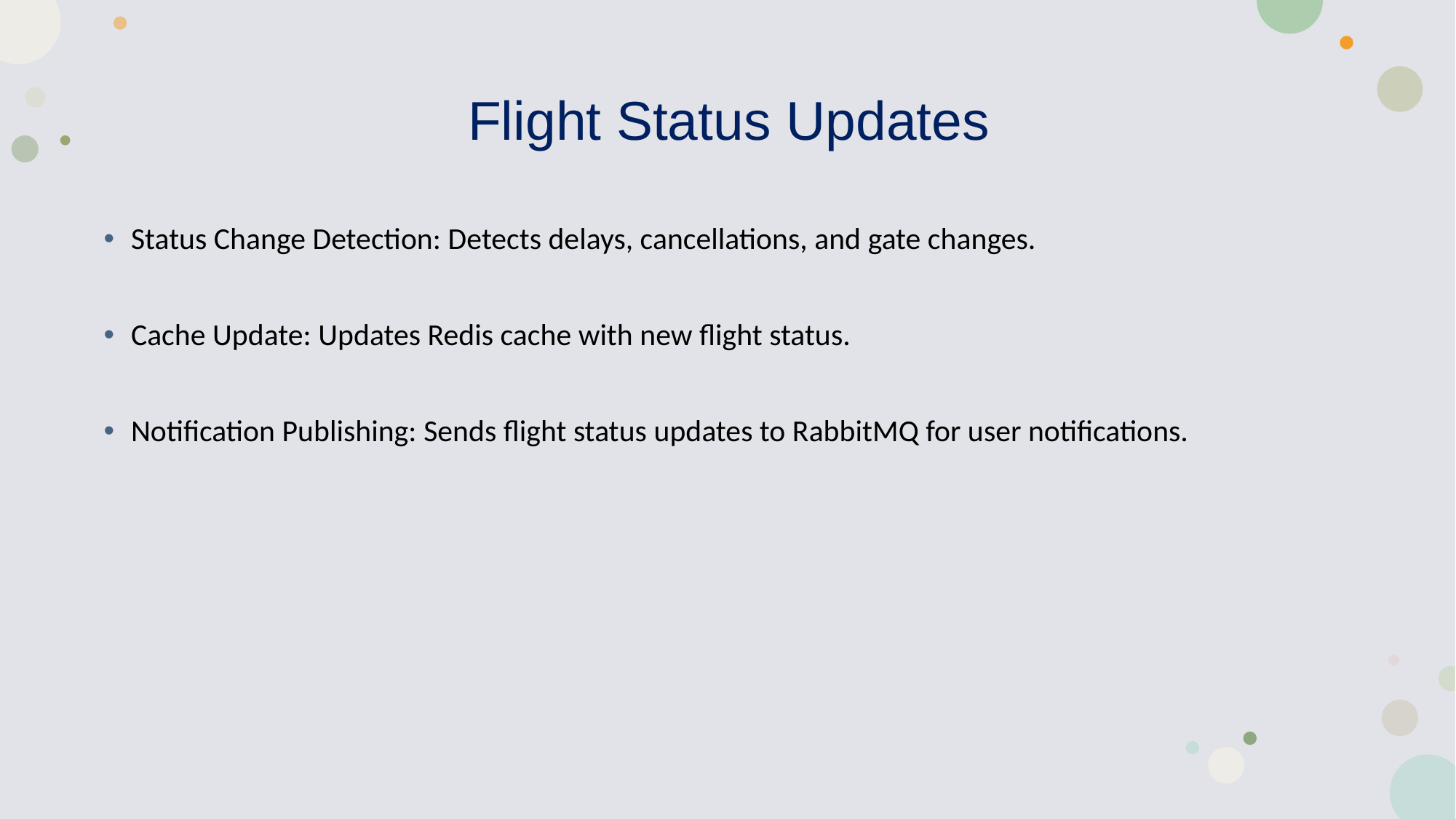

# Flight Status Updates
Status Change Detection: Detects delays, cancellations, and gate changes.

Cache Update: Updates Redis cache with new flight status.

Notification Publishing: Sends flight status updates to RabbitMQ for user notifications.